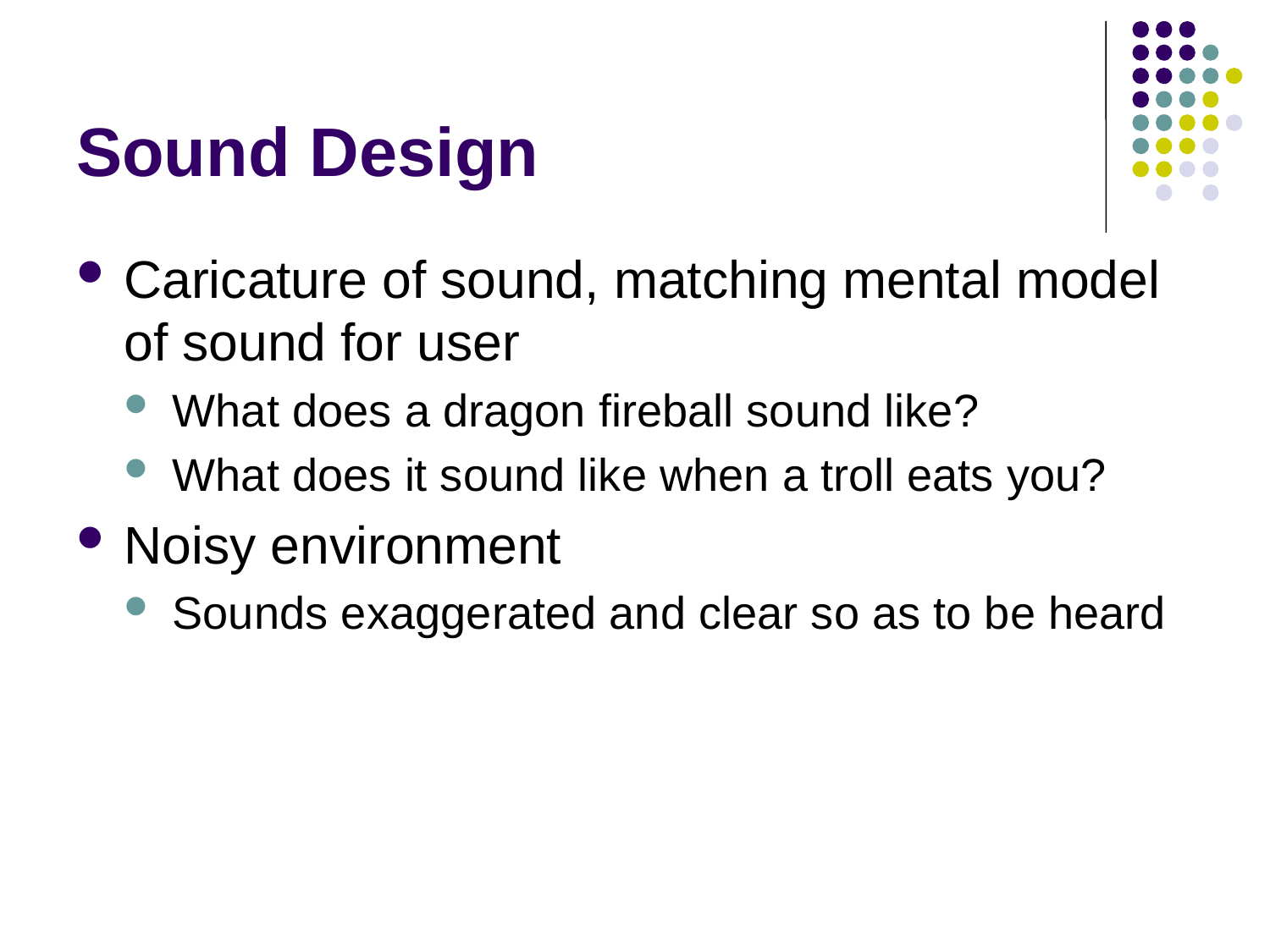

# Sound Design
Caricature of sound, matching mental model of sound for user
What does a dragon fireball sound like?
What does it sound like when a troll eats you?
Noisy environment
Sounds exaggerated and clear so as to be heard